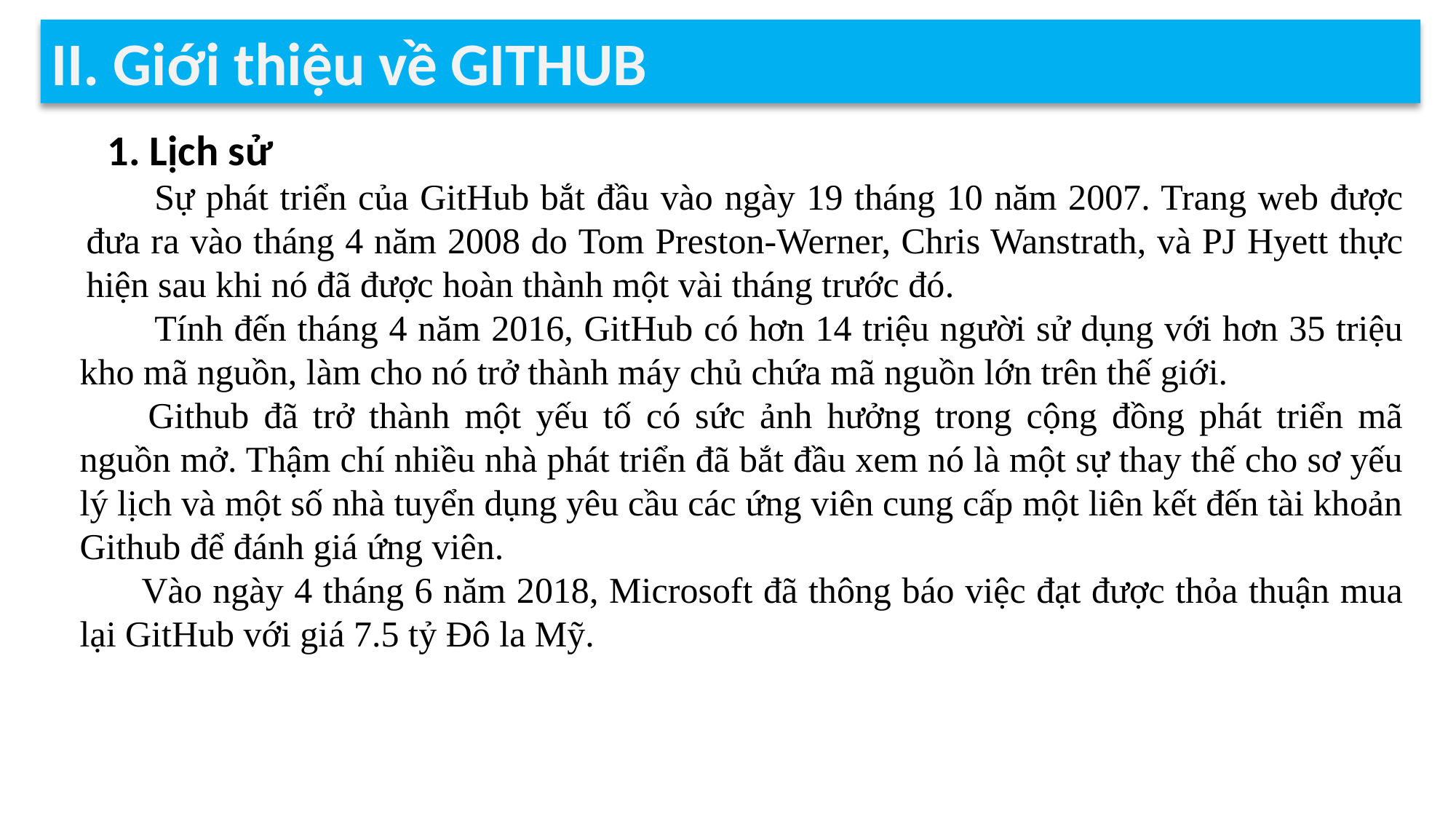

II. Giới thiệu về GITHUB
1. Lịch sử
Sự phát triển của GitHub bắt đầu vào ngày 19 tháng 10 năm 2007. Trang web được đưa ra vào tháng 4 năm 2008 do Tom Preston-Werner, Chris Wanstrath, và PJ Hyett thực hiện sau khi nó đã được hoàn thành một vài tháng trước đó.
Tính đến tháng 4 năm 2016, GitHub có hơn 14 triệu người sử dụng với hơn 35 triệu kho mã nguồn, làm cho nó trở thành máy chủ chứa mã nguồn lớn trên thế giới.
Github đã trở thành một yếu tố có sức ảnh hưởng trong cộng đồng phát triển mã nguồn mở. Thậm chí nhiều nhà phát triển đã bắt đầu xem nó là một sự thay thế cho sơ yếu lý lịch và một số nhà tuyển dụng yêu cầu các ứng viên cung cấp một liên kết đến tài khoản Github để đánh giá ứng viên.
Vào ngày 4 tháng 6 năm 2018, Microsoft đã thông báo việc đạt được thỏa thuận mua lại GitHub với giá 7.5 tỷ Đô la Mỹ.